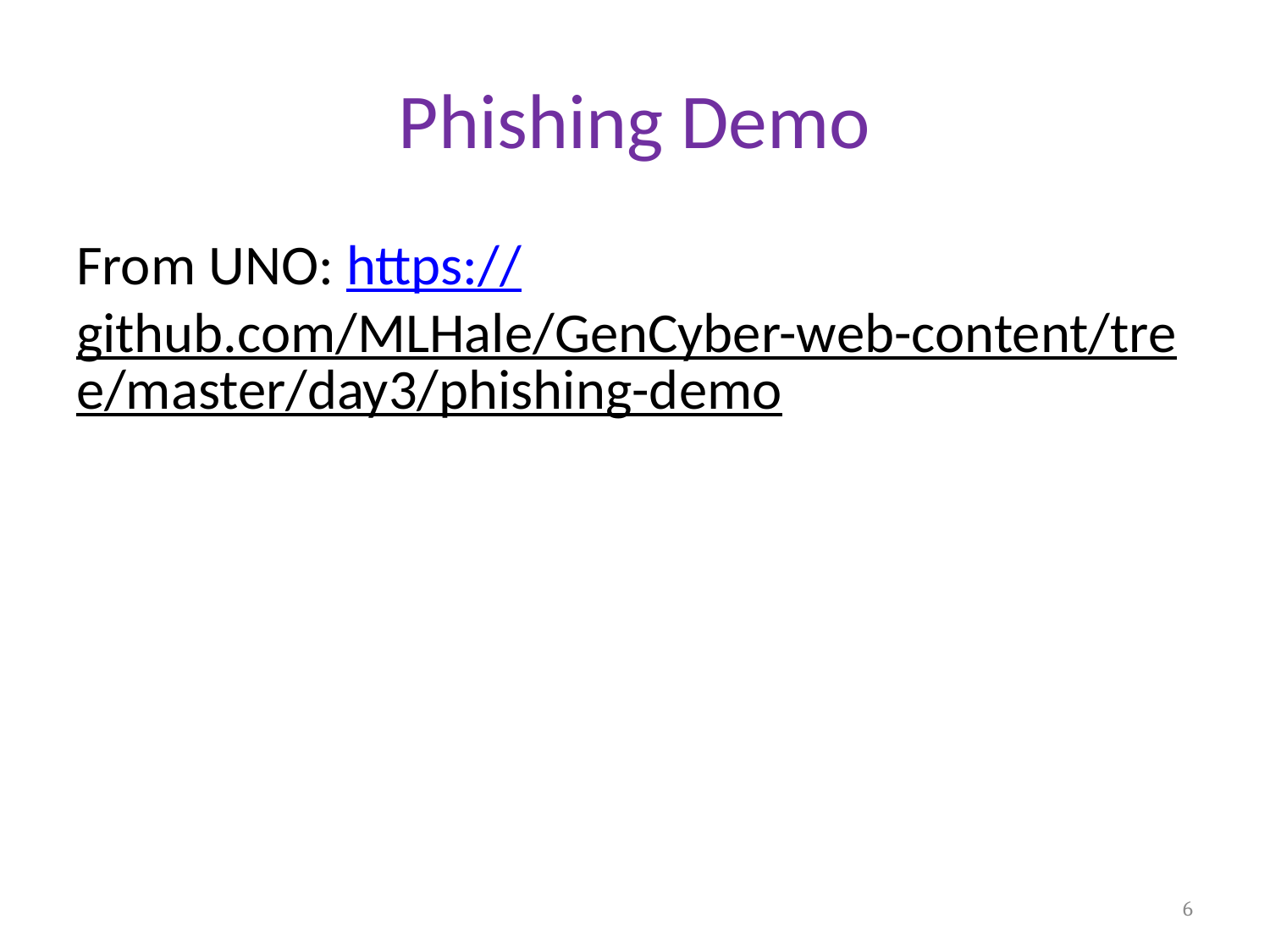

# Phishing Demo
From UNO: https://github.com/MLHale/GenCyber-web-content/tree/master/day3/phishing-demo
6